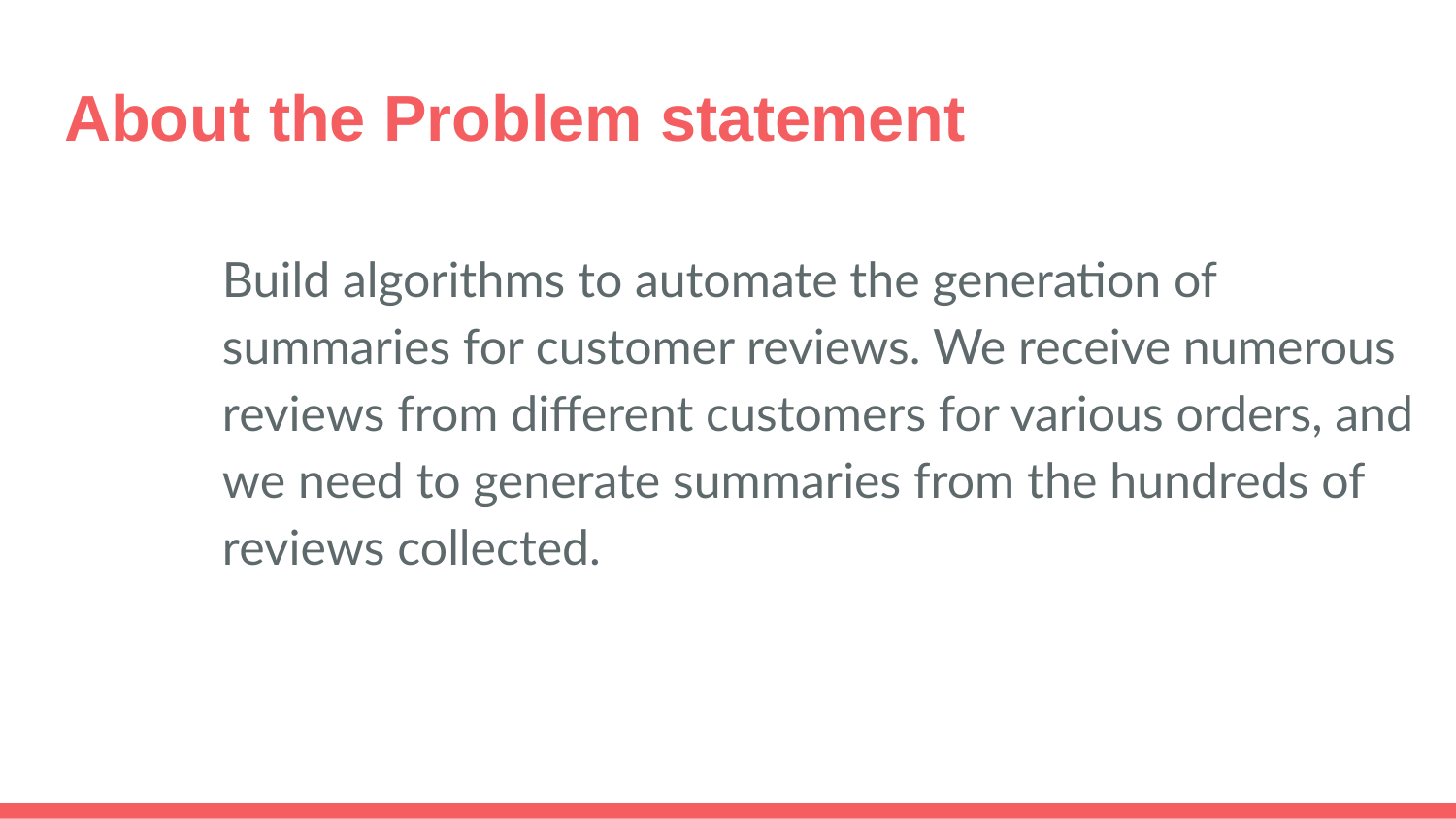

# About the Problem statement
Build algorithms to automate the generation of summaries for customer reviews. We receive numerous reviews from different customers for various orders, and we need to generate summaries from the hundreds of reviews collected.